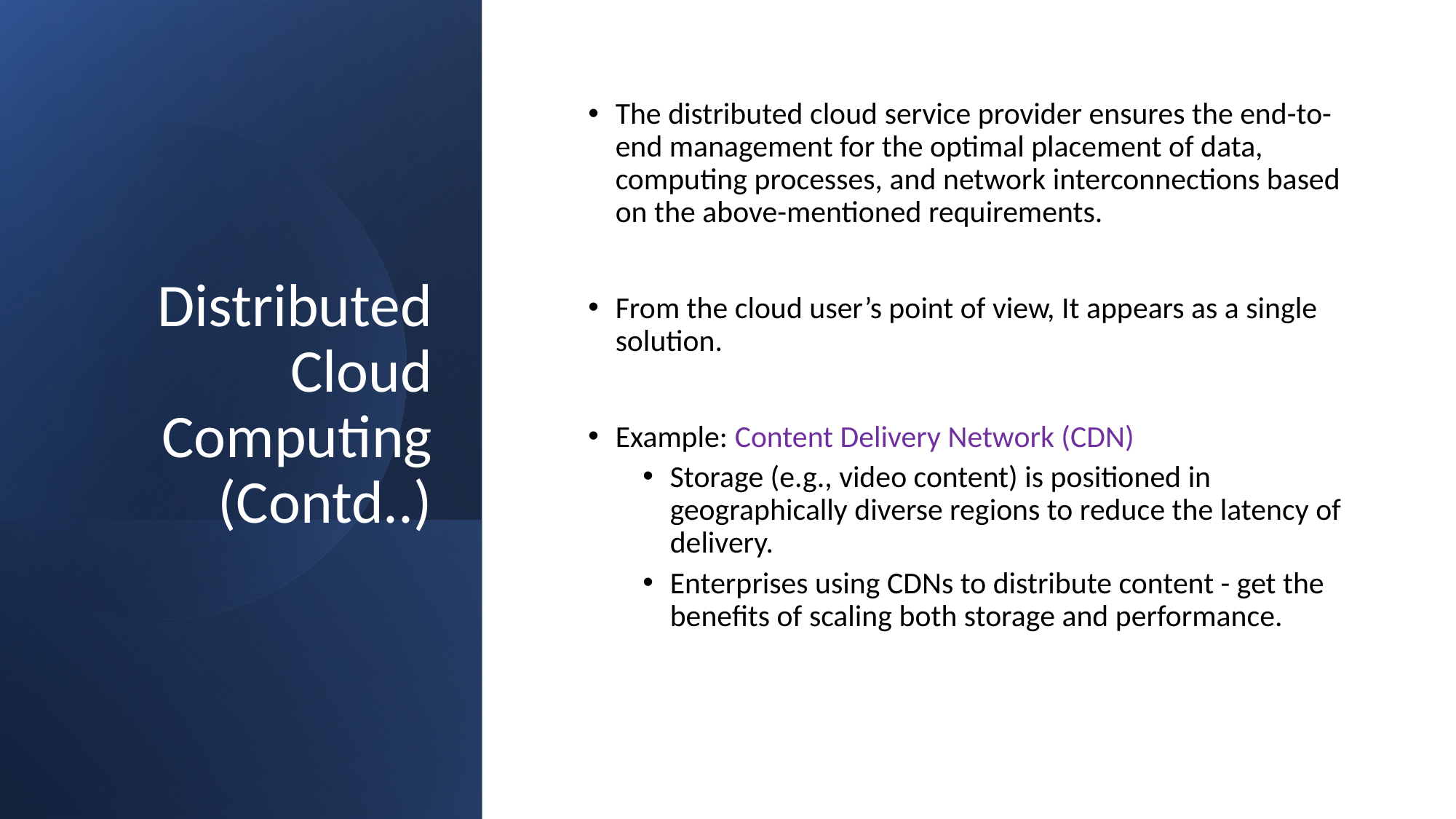

The distributed cloud service provider ensures the end-to-end management for the optimal placement of data, computing processes, and network interconnections based on the above-mentioned requirements.

From the cloud user’s point of view, It appears as a single solution.

Example: Content Delivery Network (CDN)
Storage (e.g., video content) is positioned in geographically diverse regions to reduce the latency of delivery.
Enterprises using CDNs to distribute content - get the benefits of scaling both storage and performance.

# Distributed Cloud Computing (Contd..)